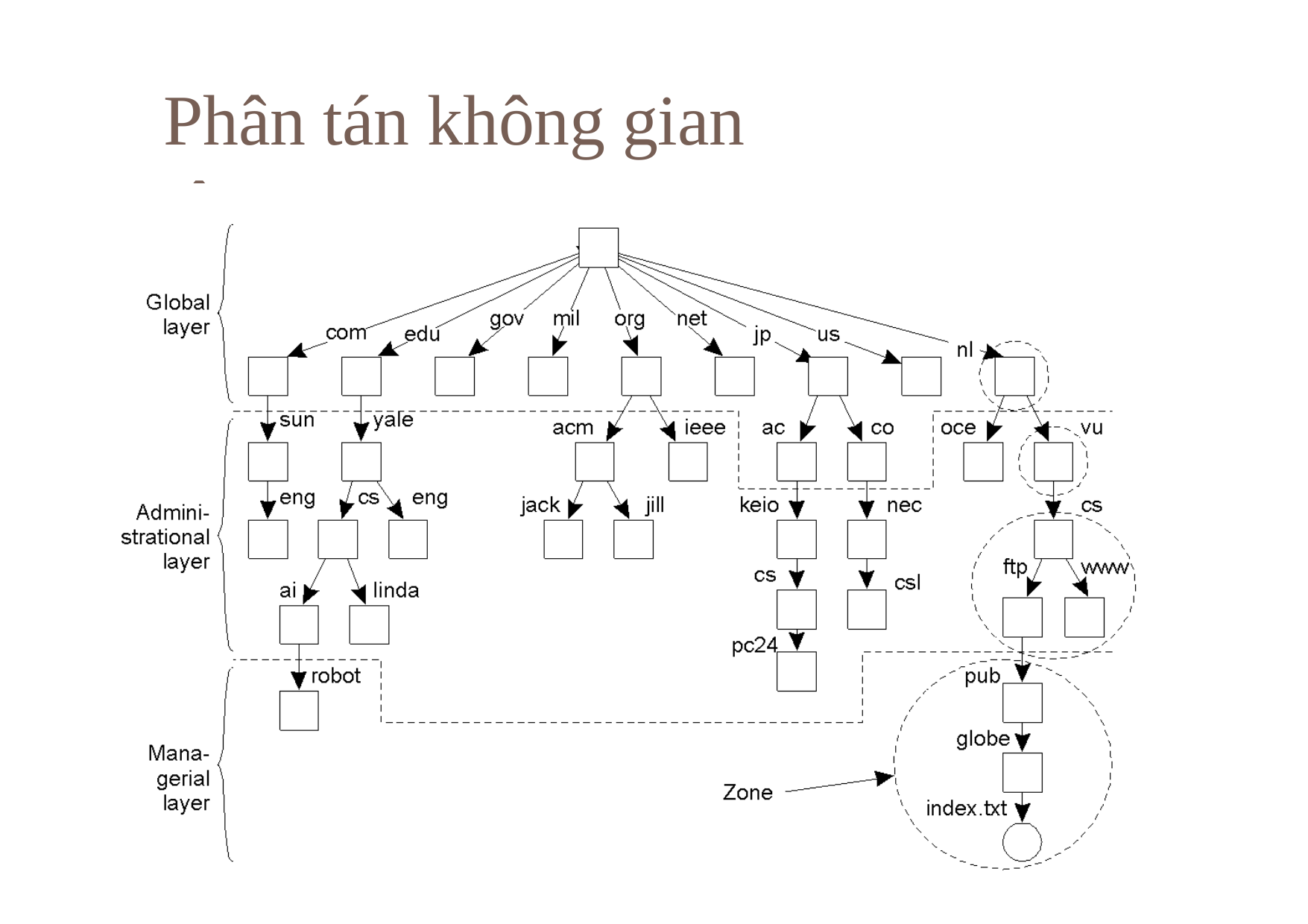

# Phân tán không gian tên

59